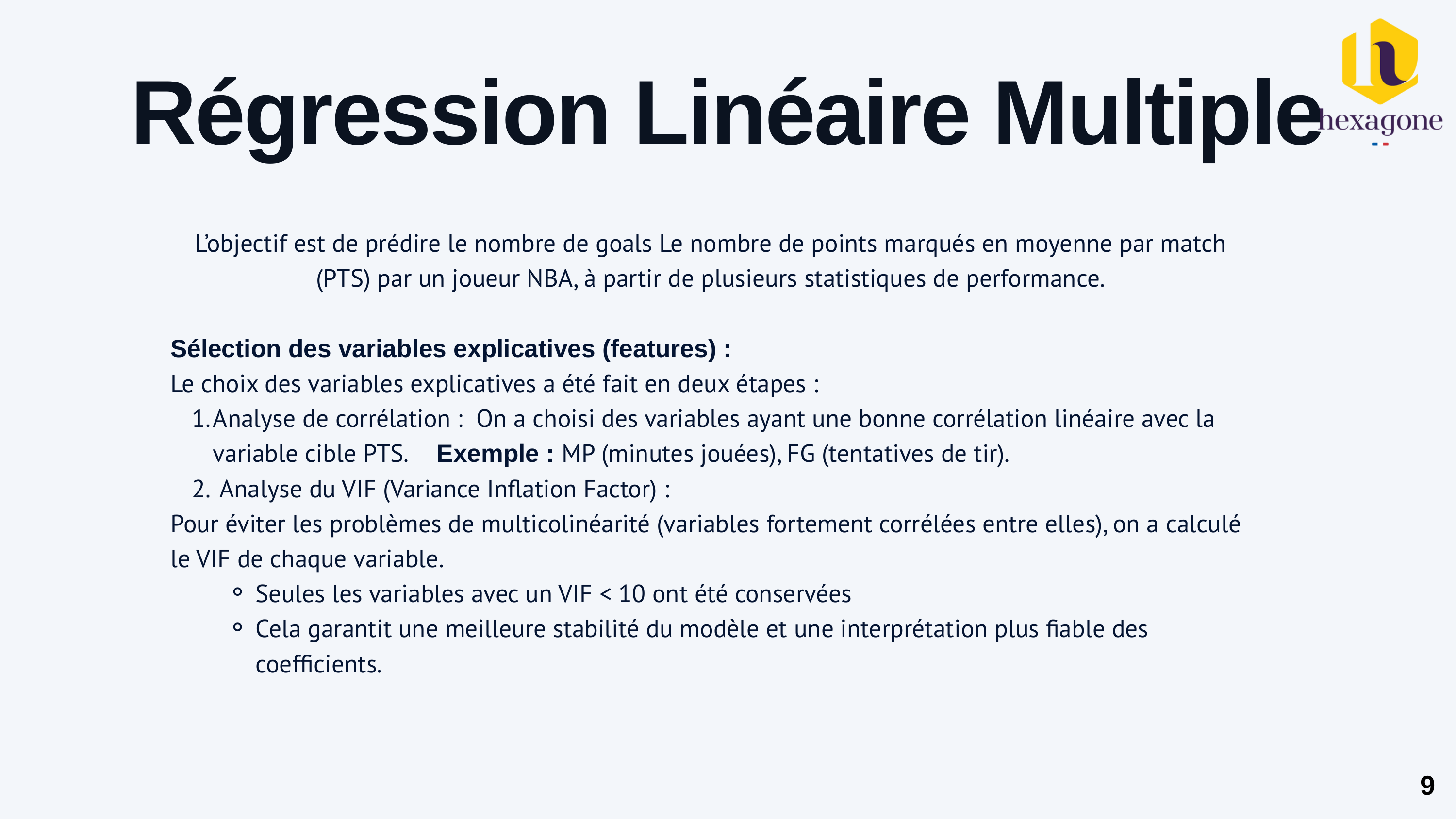

Régression Linéaire Multiple
L’objectif est de prédire le nombre de goals Le nombre de points marqués en moyenne par match (PTS) par un joueur NBA, à partir de plusieurs statistiques de performance.

Sélection des variables explicatives (features) :
Le choix des variables explicatives a été fait en deux étapes :
Analyse de corrélation :  On a choisi des variables ayant une bonne corrélation linéaire avec la variable cible PTS.    Exemple : MP (minutes jouées), FG (tentatives de tir).
 Analyse du VIF (Variance Inflation Factor) :
Pour éviter les problèmes de multicolinéarité (variables fortement corrélées entre elles), on a calculé le VIF de chaque variable.
Seules les variables avec un VIF < 10 ont été conservées
Cela garantit une meilleure stabilité du modèle et une interprétation plus fiable des coefficients.
9